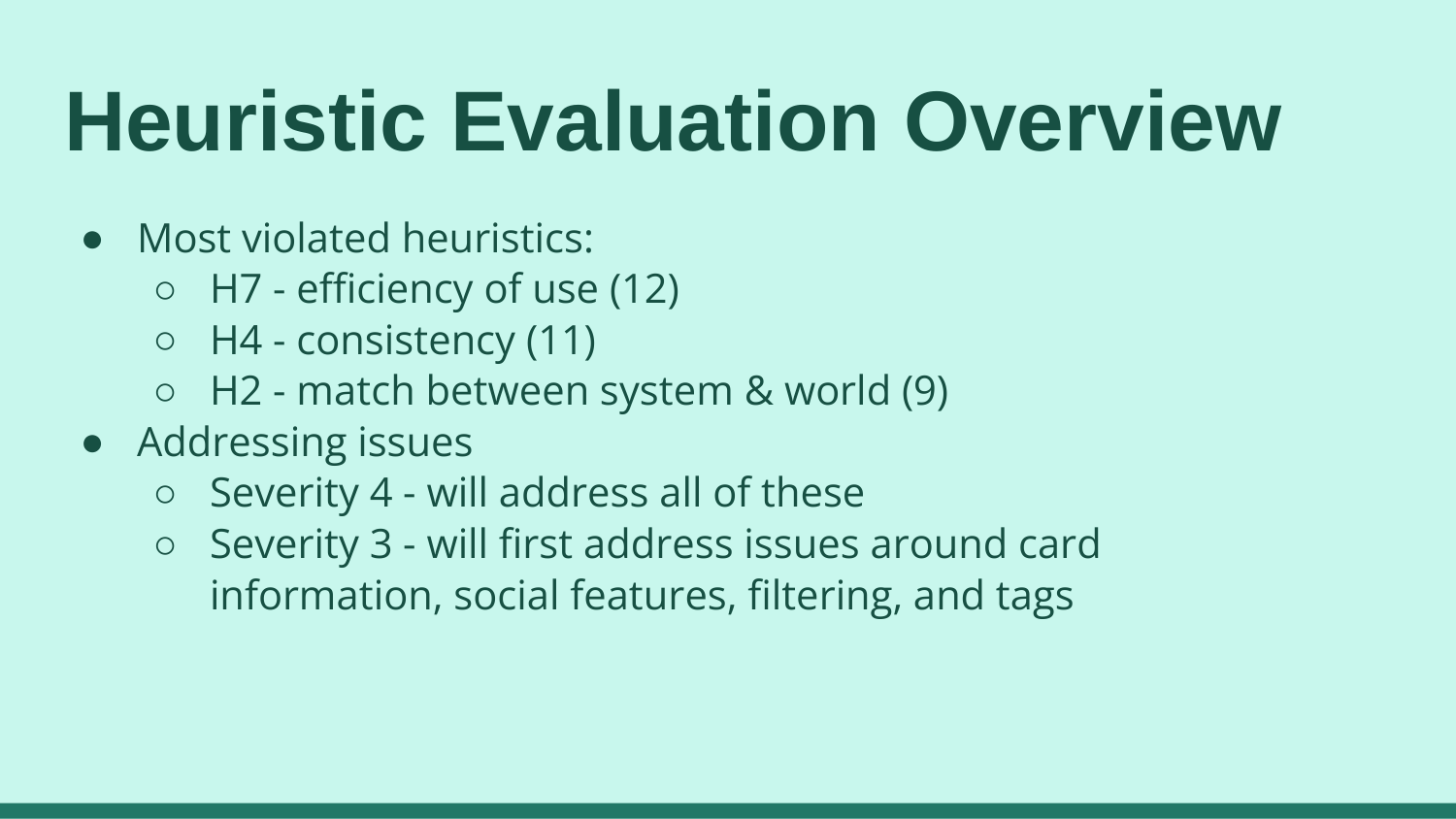

# Heuristic Evaluation Overview
Most violated heuristics:
H7 - efficiency of use (12)
H4 - consistency (11)
H2 - match between system & world (9)
Addressing issues
Severity 4 - will address all of these
Severity 3 - will first address issues around card information, social features, filtering, and tags